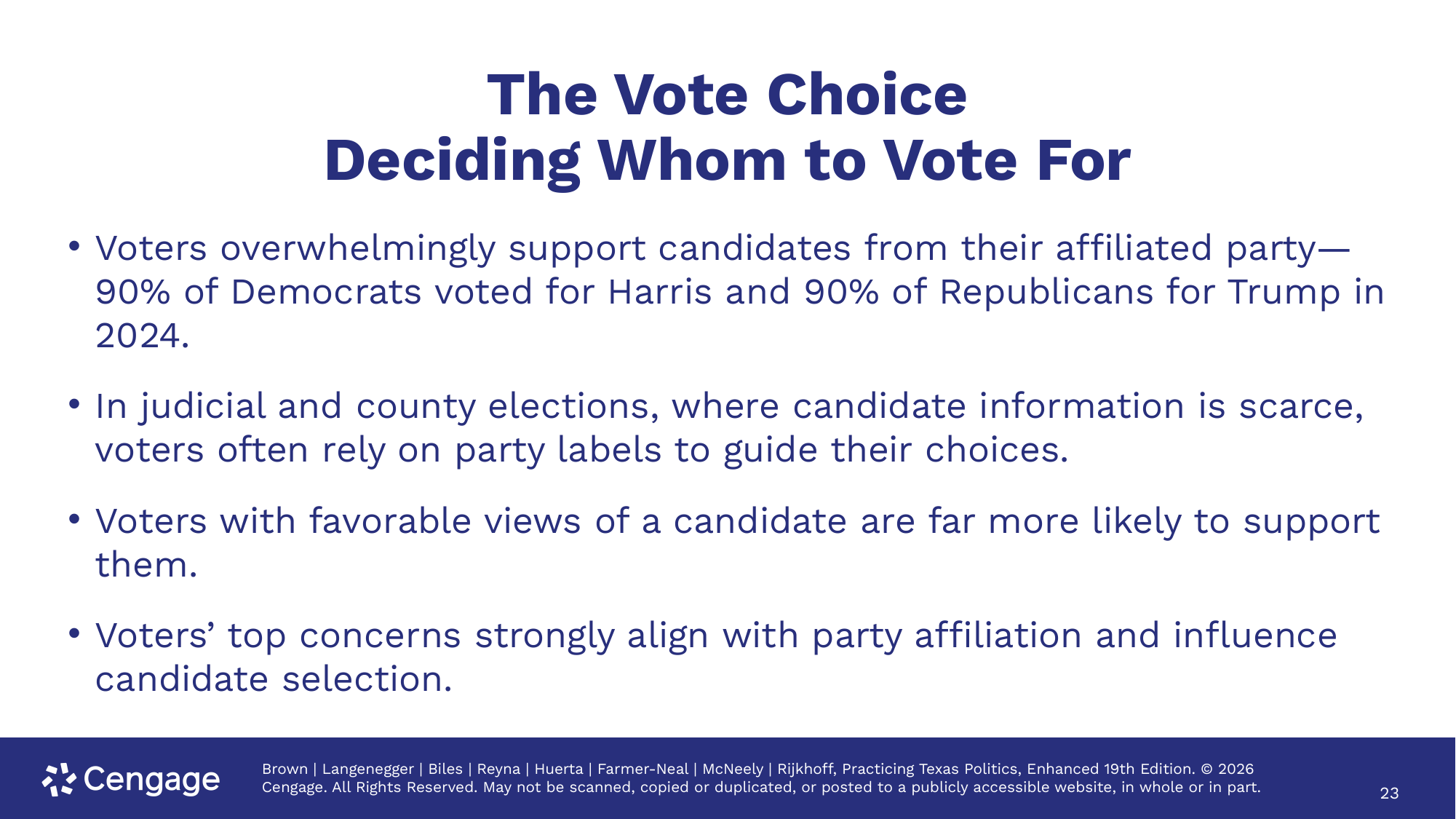

# The Vote Choice Deciding Whom to Vote For
Voters overwhelmingly support candidates from their affiliated party—90% of Democrats voted for Harris and 90% of Republicans for Trump in 2024.
In judicial and county elections, where candidate information is scarce, voters often rely on party labels to guide their choices.
Voters with favorable views of a candidate are far more likely to support them.
Voters’ top concerns strongly align with party affiliation and influence candidate selection.